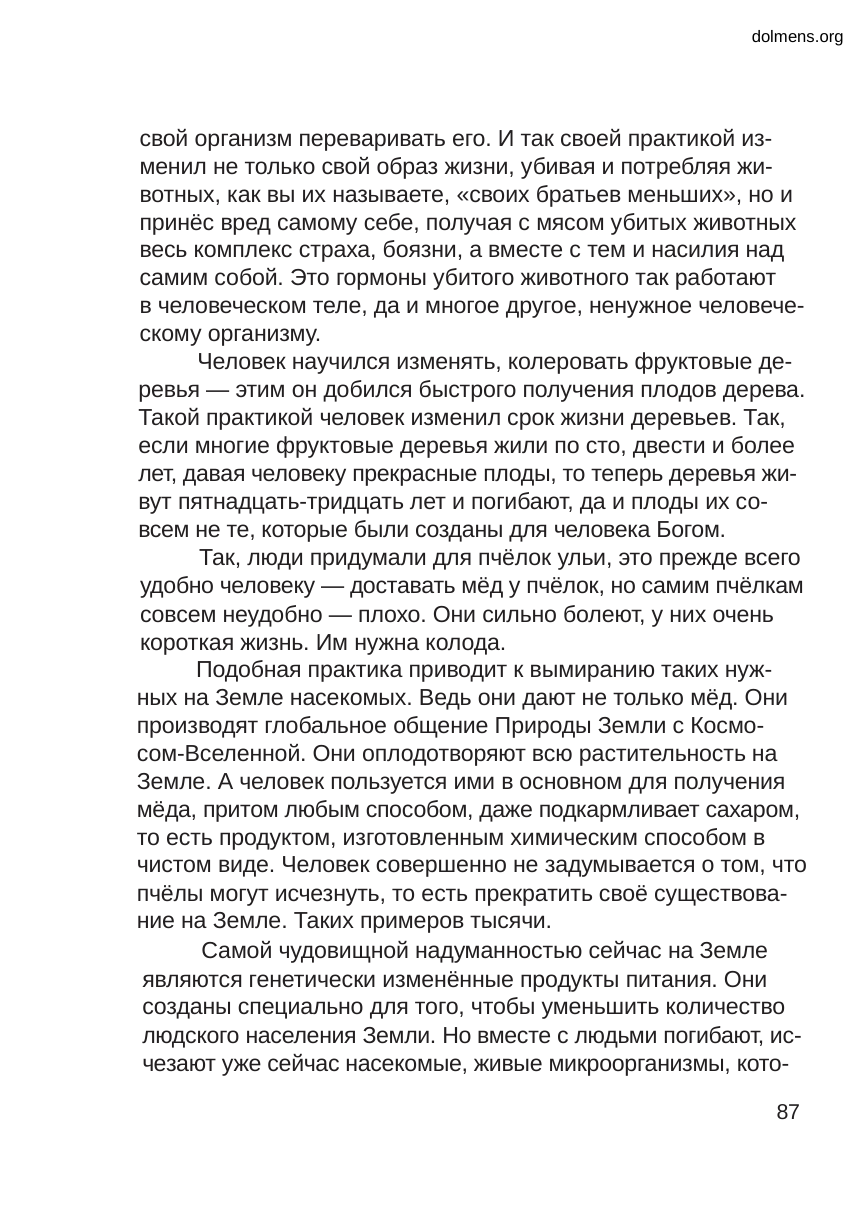

dolmens.org

свой организм переваривать его. И так своей практикой из-
менил не только свой образ жизни, убивая и потребляя жи-
вотных, как вы их называете, «своих братьев меньших», но и
принёс вред самому себе, получая с мясом убитых животных
весь комплекс страха, боязни, а вместе с тем и насилия над
самим собой. Это гормоны убитого животного так работают
в человеческом теле, да и многое другое, ненужное человече-
скому организму.

Человек научился изменять, колеровать фруктовые де-
ревья — этим он добился быстрого получения плодов дерева.
Такой практикой человек изменил срок жизни деревьев. Так,
если многие фруктовые деревья жили по сто, двести и более
лет, давая человеку прекрасные плоды, то теперь деревья жи-
вут пятнадцать-тридцать лет и погибают, да и плоды их со-
всем не те, которые были созданы для человека Богом.

Так, люди придумали для пчёлок ульи, это прежде всего
удобно человеку — доставать мёд у пчёлок, но самим пчёлкам
совсем неудобно — плохо. Они сильно болеют, у них очень
короткая жизнь. Им нужна колода.

Подобная практика приводит к вымиранию таких нуж-
ных на Земле насекомых. Ведь они дают не только мёд. Они
производят глобальное общение Природы Земли с Космо-
сом-Вселенной. Они оплодотворяют всю растительность на
Земле. А человек пользуется ими в основном для получения
мёда, притом любым способом, даже подкармливает сахаром,
то есть продуктом, изготовленным химическим способом в
чистом виде. Человек совершенно не задумывается о том, что
пчёлы могут исчезнуть, то есть прекратить своё существова-
ние на Земле. Таких примеров тысячи.

Самой чудовищной надуманностью сейчас на Земле
являются генетически изменённые продукты питания. Они
созданы специально для того, чтобы уменьшить количество
людского населения Земли. Но вместе с людьми погибают, ис-
чезают уже сейчас насекомые, живые микроорганизмы, кото-

87